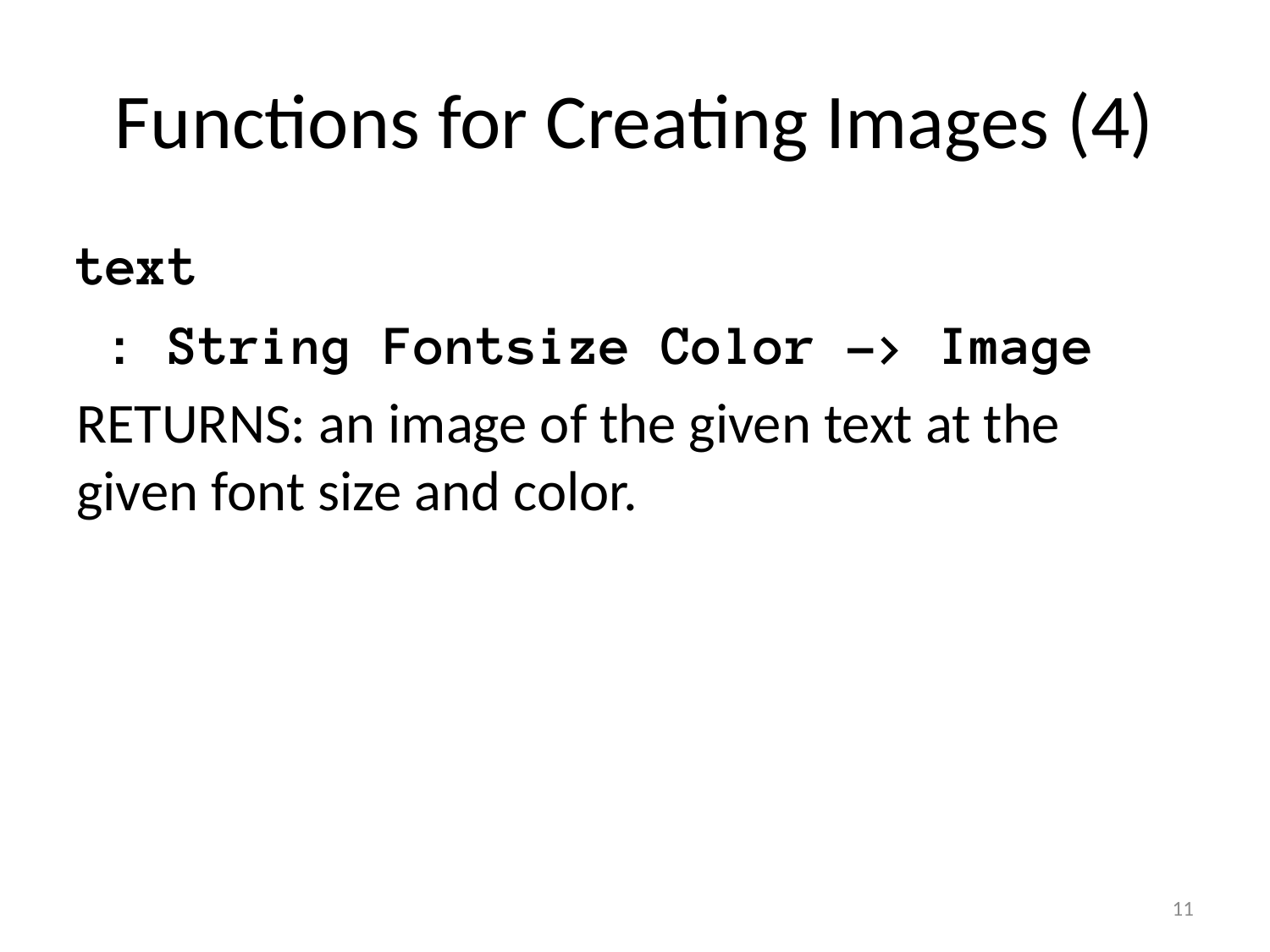

# Functions for Creating Images (4)
text
 : String Fontsize Color -> Image
RETURNS: an image of the given text at the given font size and color.

11